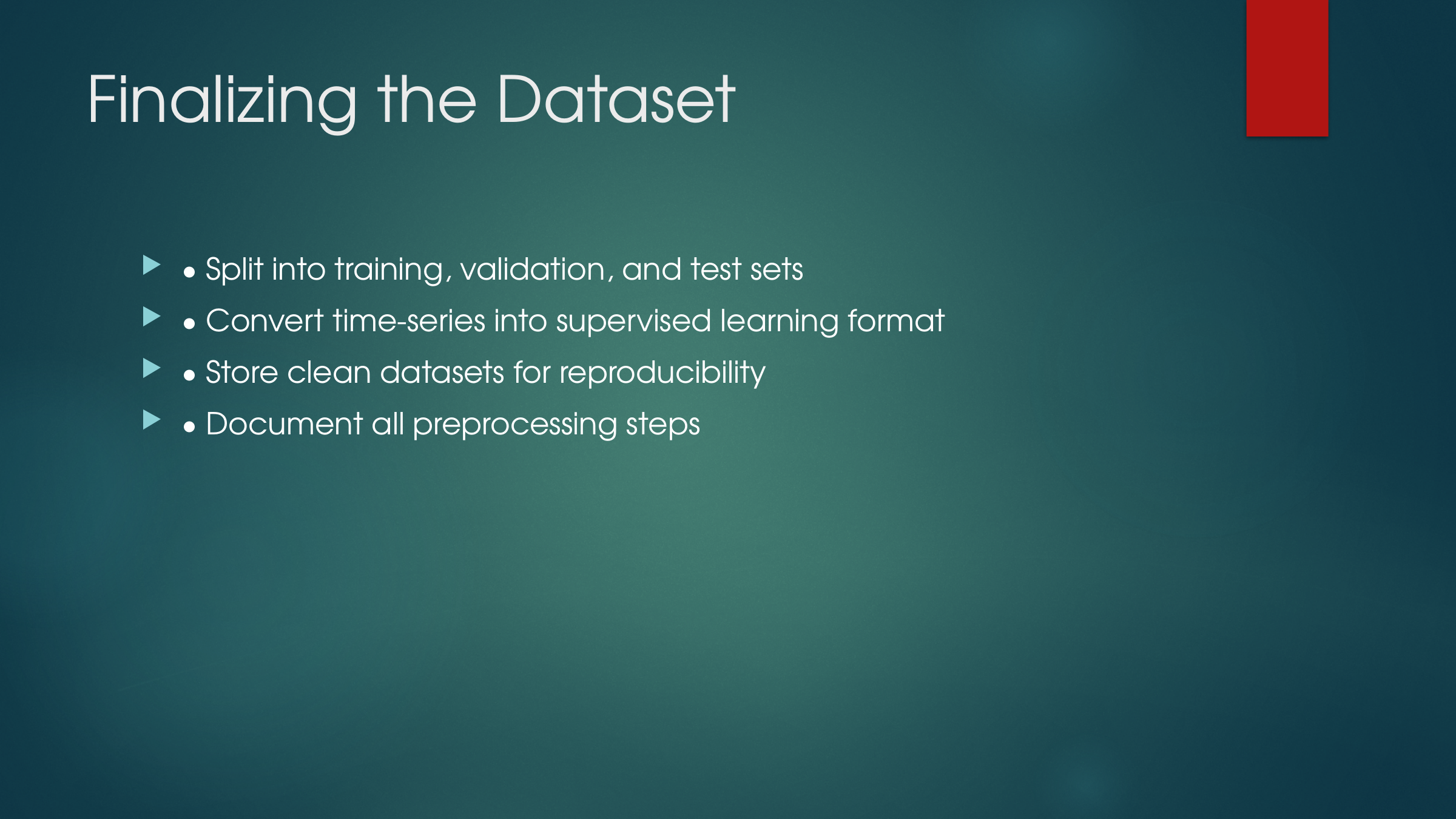

# Finalizing the Dataset
• Split into training, validation, and test sets
• Convert time-series into supervised learning format
• Store clean datasets for reproducibility
• Document all preprocessing steps